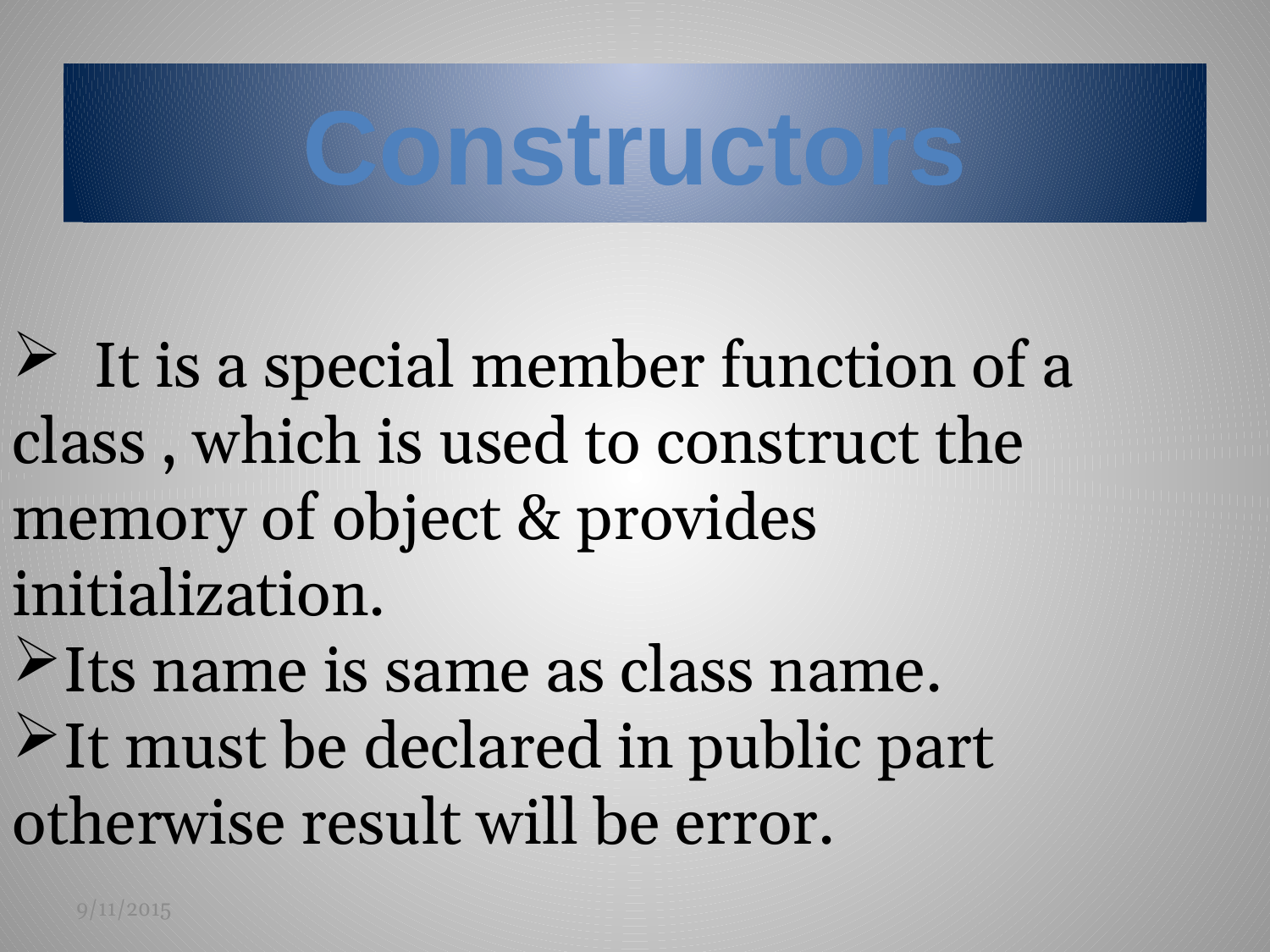

# Constructors
  It is a special member function of a   	class , which is used to construct the 	memory of object & provides 	initialization.
Its name is same as class name.
It must be declared in public part    	otherwise result will be error.
9/11/2015